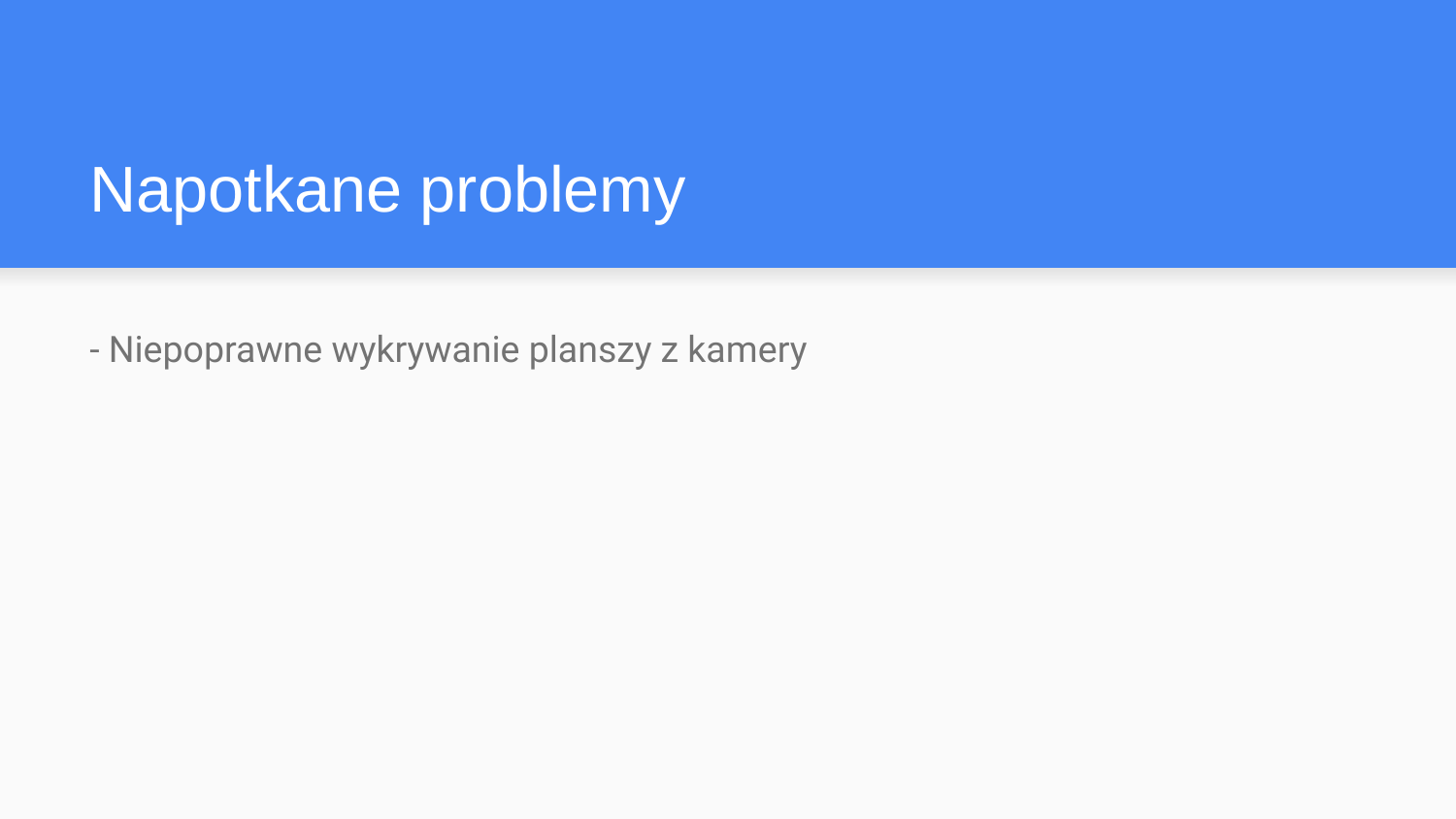

# Napotkane problemy
- Niepoprawne wykrywanie planszy z kamery